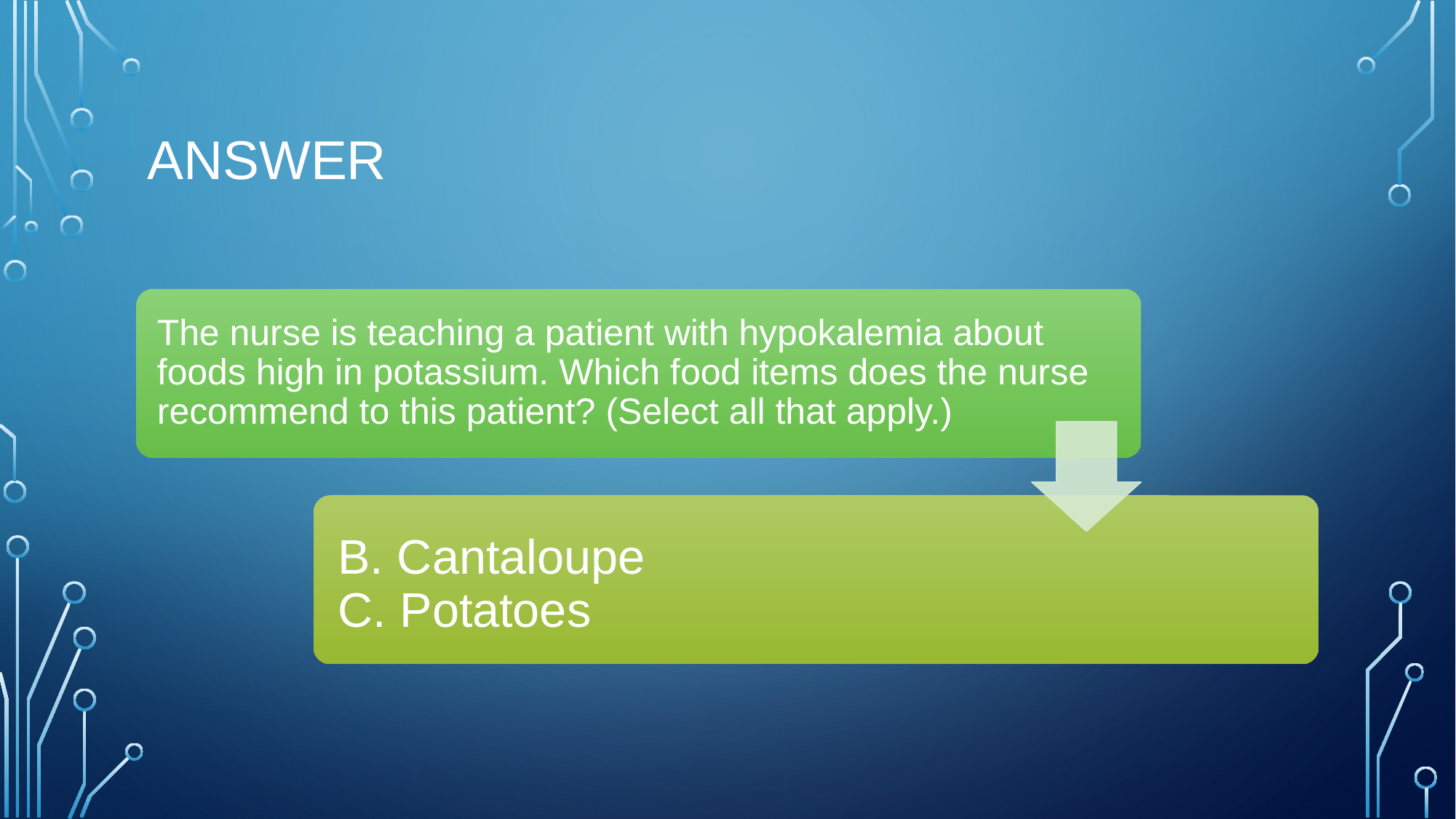

# Answer
The nurse is teaching a patient with hypokalemia about foods high in potassium. Which food items does the nurse recommend to this patient? (Select all that apply.)
B. Cantaloupe 
C. Potatoes